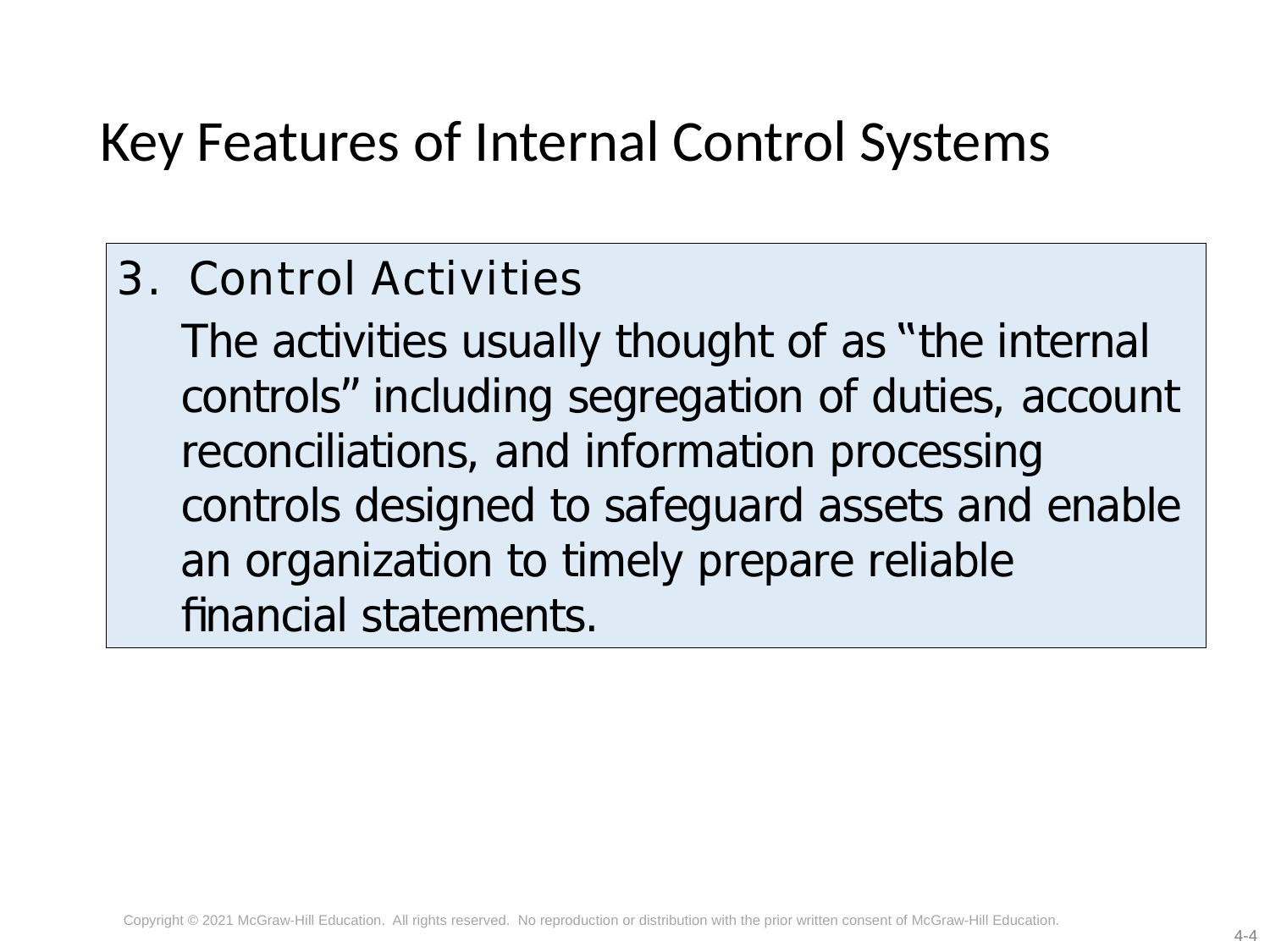

# Key Features of Internal Control Systems
Control Activities
The activities usually thought of as “the internal controls” including segregation of duties, account reconciliations, and information processing controls designed to safeguard assets and enable an organization to timely prepare reliable financial statements.